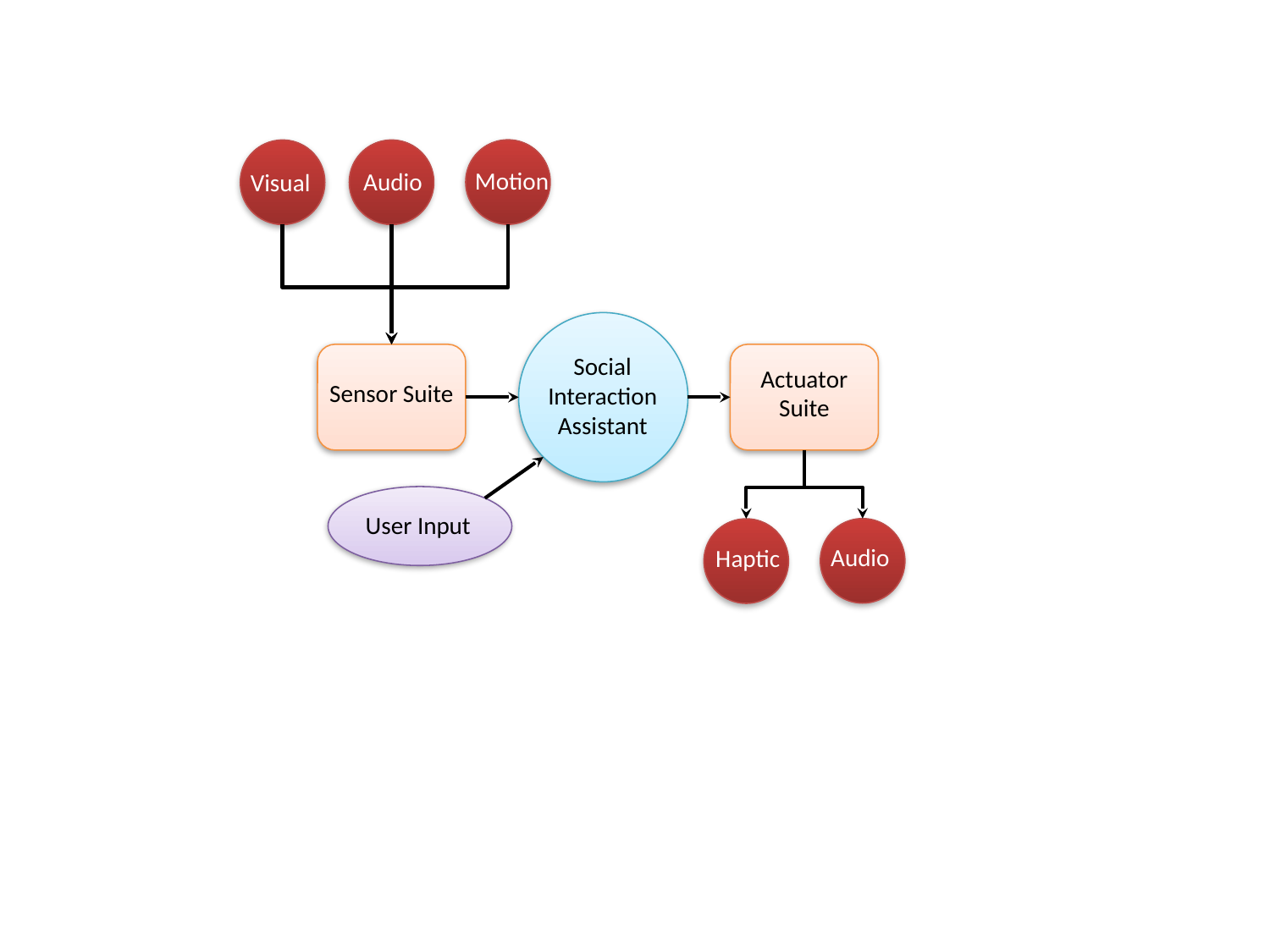

Motion
Audio
Visual

Social Interaction Assistant

Actuator Suite
Sensor Suite

User Input

Audio
Haptic